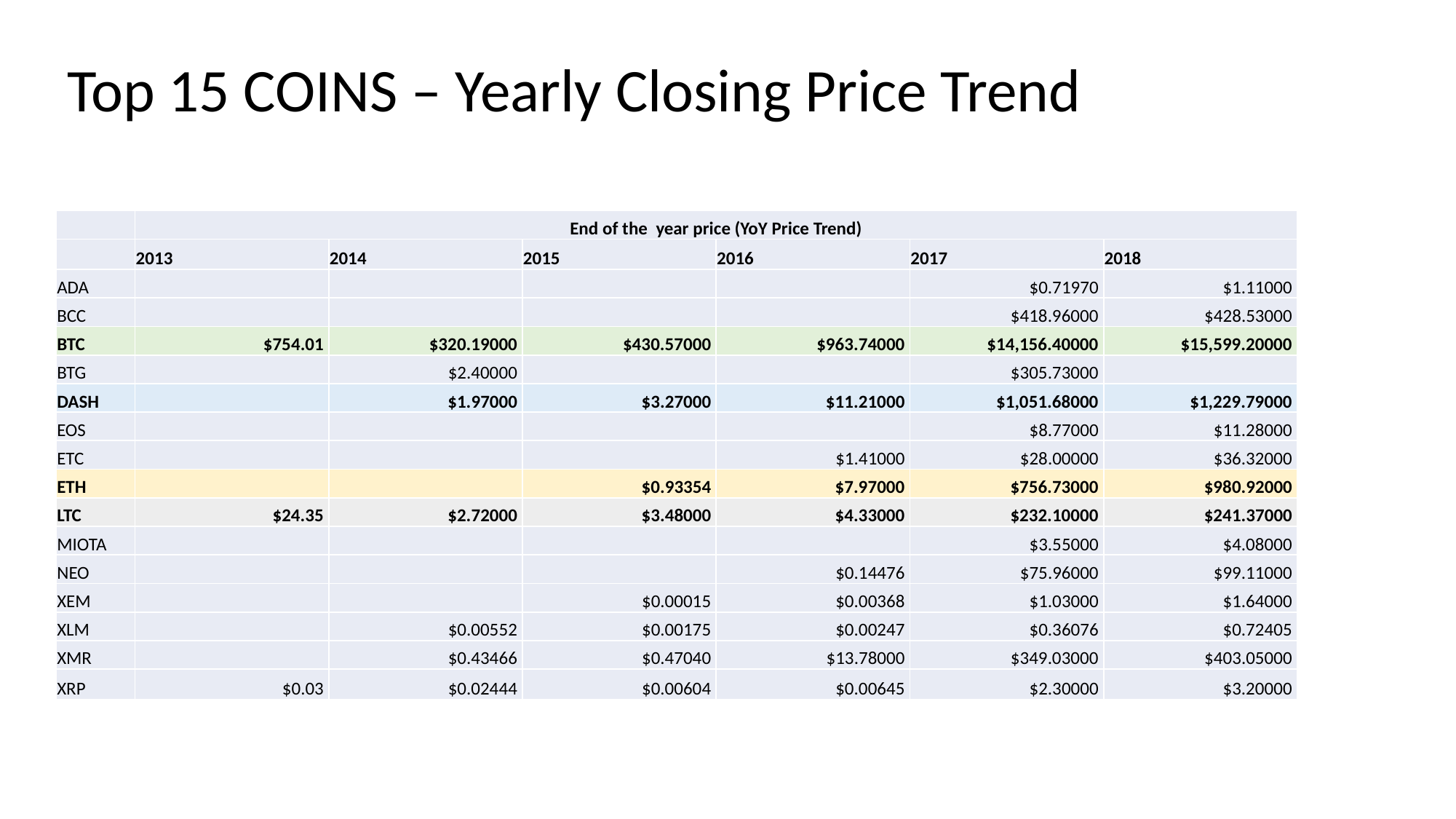

# Top 15 COINS – Yearly Closing Price Trend
|  | End of the year price (YoY Price Trend) |  |  |  |  |  |
| --- | --- | --- | --- | --- | --- | --- |
|  | 2013 | 2014 | 2015 | 2016 | 2017 | 2018 |
| ADA |  |  |  |  | $0.71970 | $1.11000 |
| BCC |  |  |  |  | $418.96000 | $428.53000 |
| BTC | $754.01 | $320.19000 | $430.57000 | $963.74000 | $14,156.40000 | $15,599.20000 |
| BTG |  | $2.40000 |  |  | $305.73000 |  |
| DASH |  | $1.97000 | $3.27000 | $11.21000 | $1,051.68000 | $1,229.79000 |
| EOS |  |  |  |  | $8.77000 | $11.28000 |
| ETC |  |  |  | $1.41000 | $28.00000 | $36.32000 |
| ETH |  |  | $0.93354 | $7.97000 | $756.73000 | $980.92000 |
| LTC | $24.35 | $2.72000 | $3.48000 | $4.33000 | $232.10000 | $241.37000 |
| MIOTA |  |  |  |  | $3.55000 | $4.08000 |
| NEO |  |  |  | $0.14476 | $75.96000 | $99.11000 |
| XEM |  |  | $0.00015 | $0.00368 | $1.03000 | $1.64000 |
| XLM |  | $0.00552 | $0.00175 | $0.00247 | $0.36076 | $0.72405 |
| XMR |  | $0.43466 | $0.47040 | $13.78000 | $349.03000 | $403.05000 |
| XRP | $0.03 | $0.02444 | $0.00604 | $0.00645 | $2.30000 | $3.20000 |